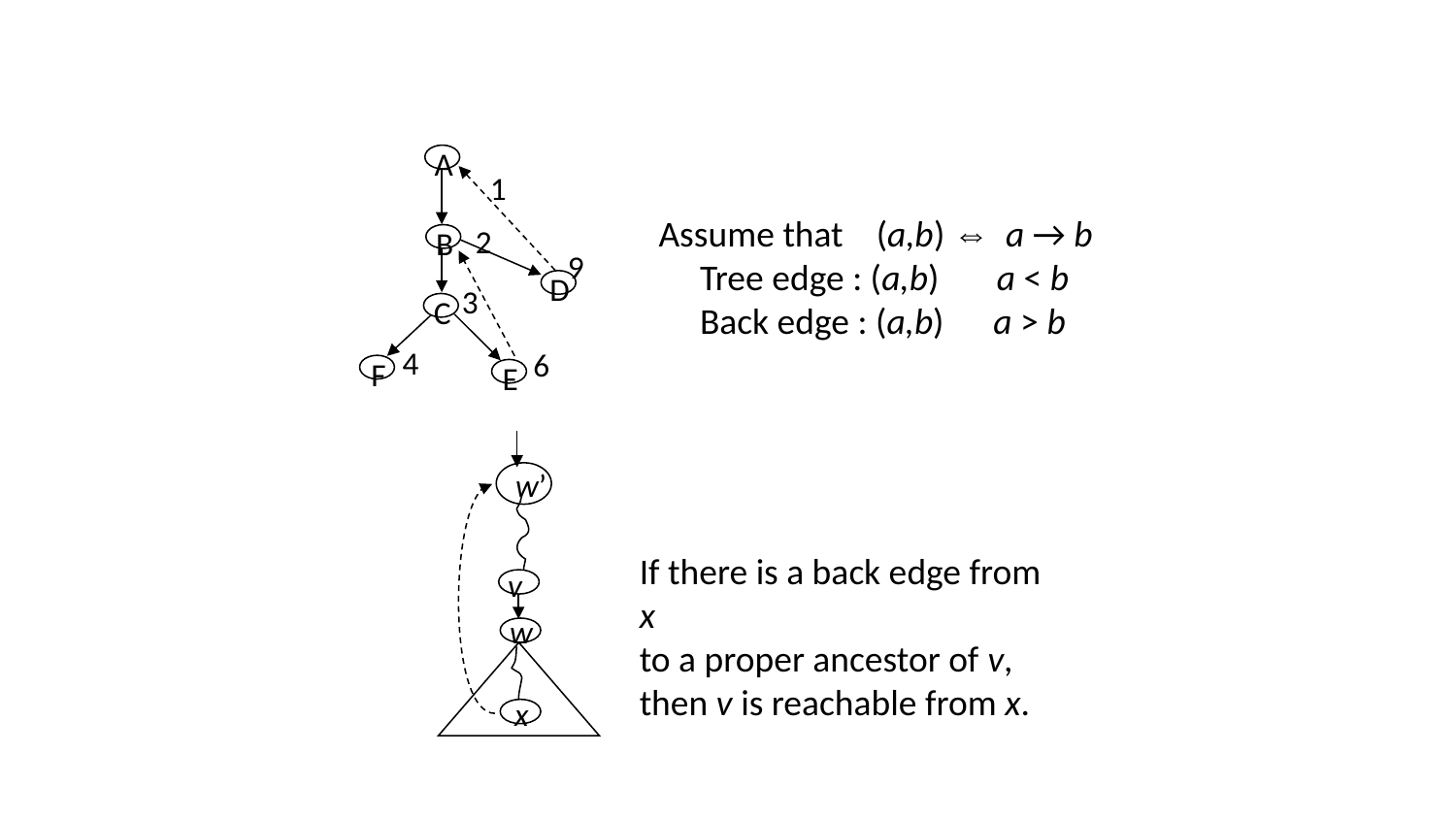

A

1
Assume that    (a,b) ⇔  a → b
     Tree edge : (a,b)       a < b
     Back edge : (a,b)      a > b
2
B

9
D

3
C

4
6
F
E

w’

v
If there is a back edge from x
to a proper ancestor of v,
then v is reachable from x.

w

x